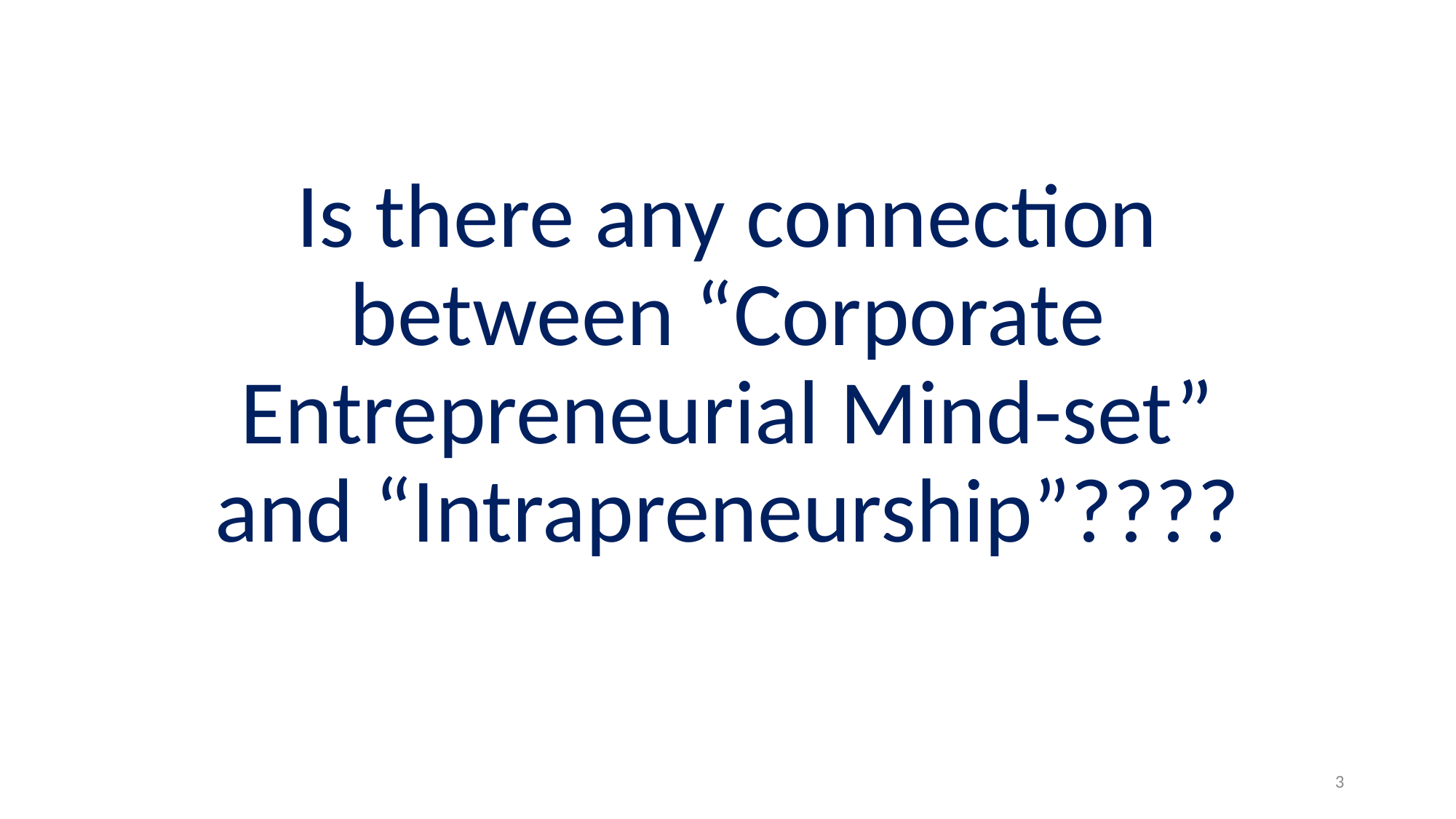

# Is there any connection between “Corporate Entrepreneurial Mind-set” and “Intrapreneurship”????

3